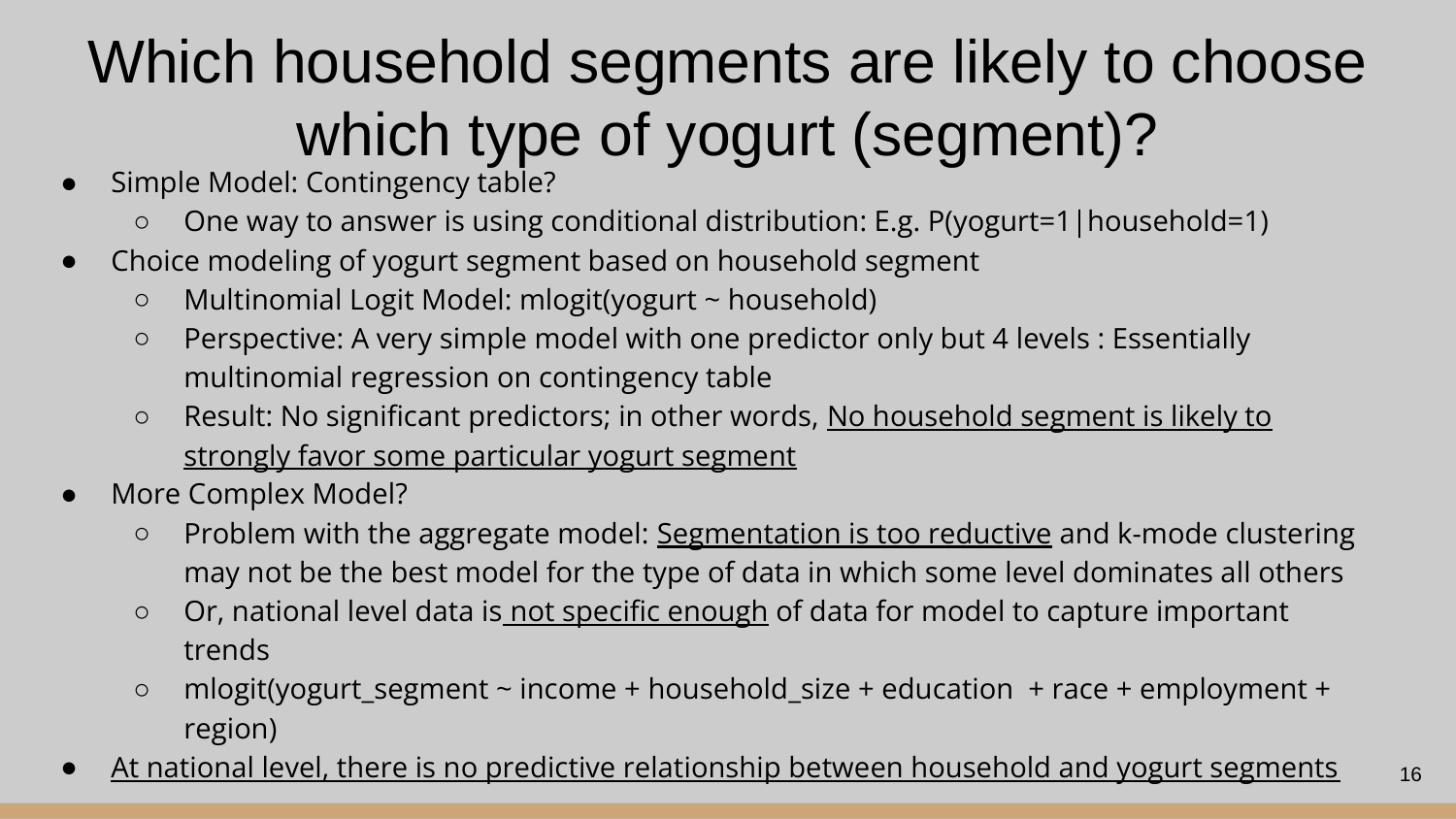

# Which household segments are likely to choose which type of yogurt (segment)?
Simple Model: Contingency table?
One way to answer is using conditional distribution: E.g. P(yogurt=1|household=1)
Choice modeling of yogurt segment based on household segment
Multinomial Logit Model: mlogit(yogurt ~ household)
Perspective: A very simple model with one predictor only but 4 levels : Essentially multinomial regression on contingency table
Result: No significant predictors; in other words, No household segment is likely to strongly favor some particular yogurt segment
More Complex Model?
Problem with the aggregate model: Segmentation is too reductive and k-mode clustering may not be the best model for the type of data in which some level dominates all others
Or, national level data is not specific enough of data for model to capture important trends
mlogit(yogurt_segment ~ income + household_size + education  + race + employment + region)
At national level, there is no predictive relationship between household and yogurt segments

16